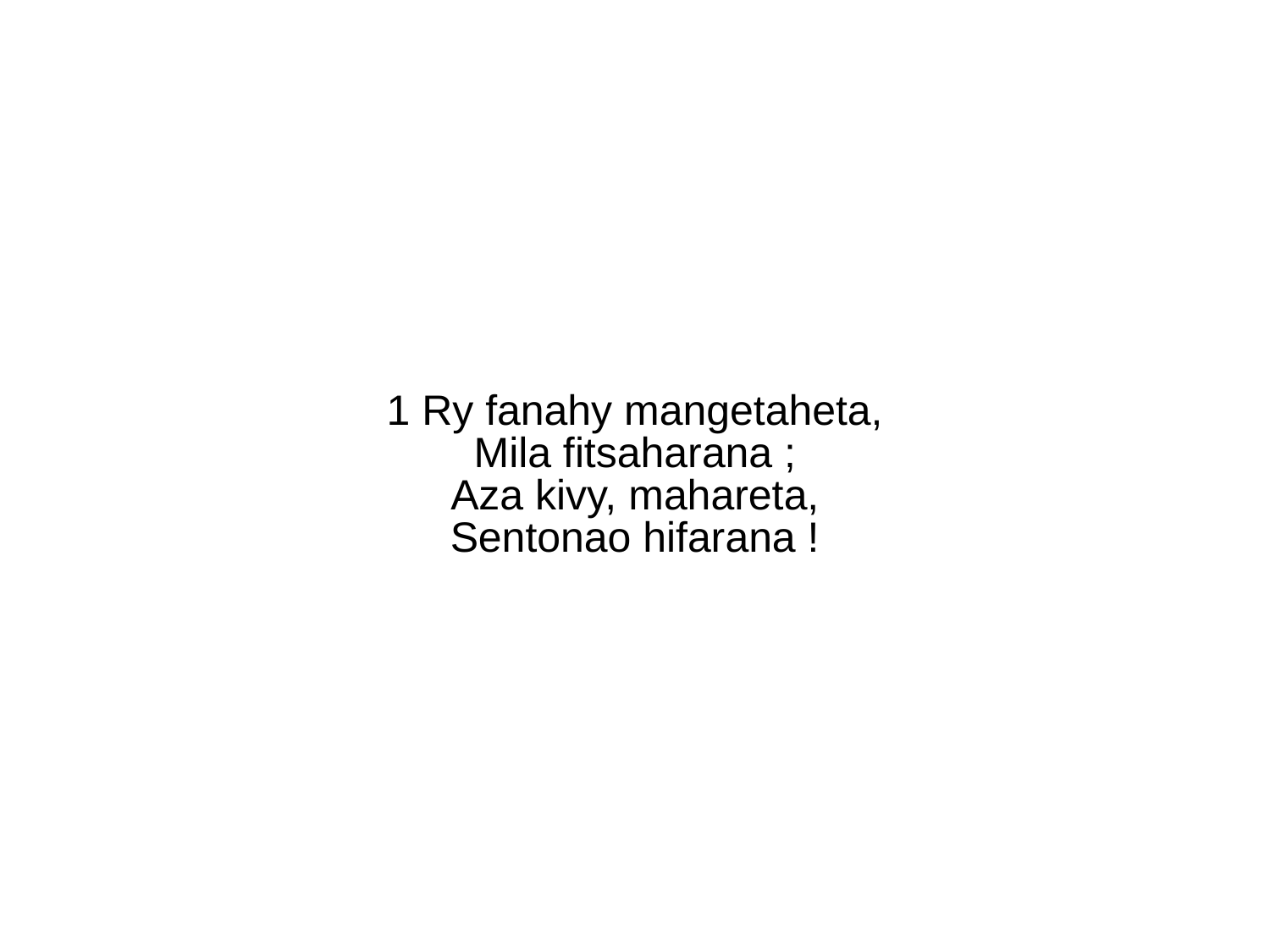

1 Ry fanahy mangetaheta,
Mila fitsaharana ;
Aza kivy, mahareta,
Sentonao hifarana !